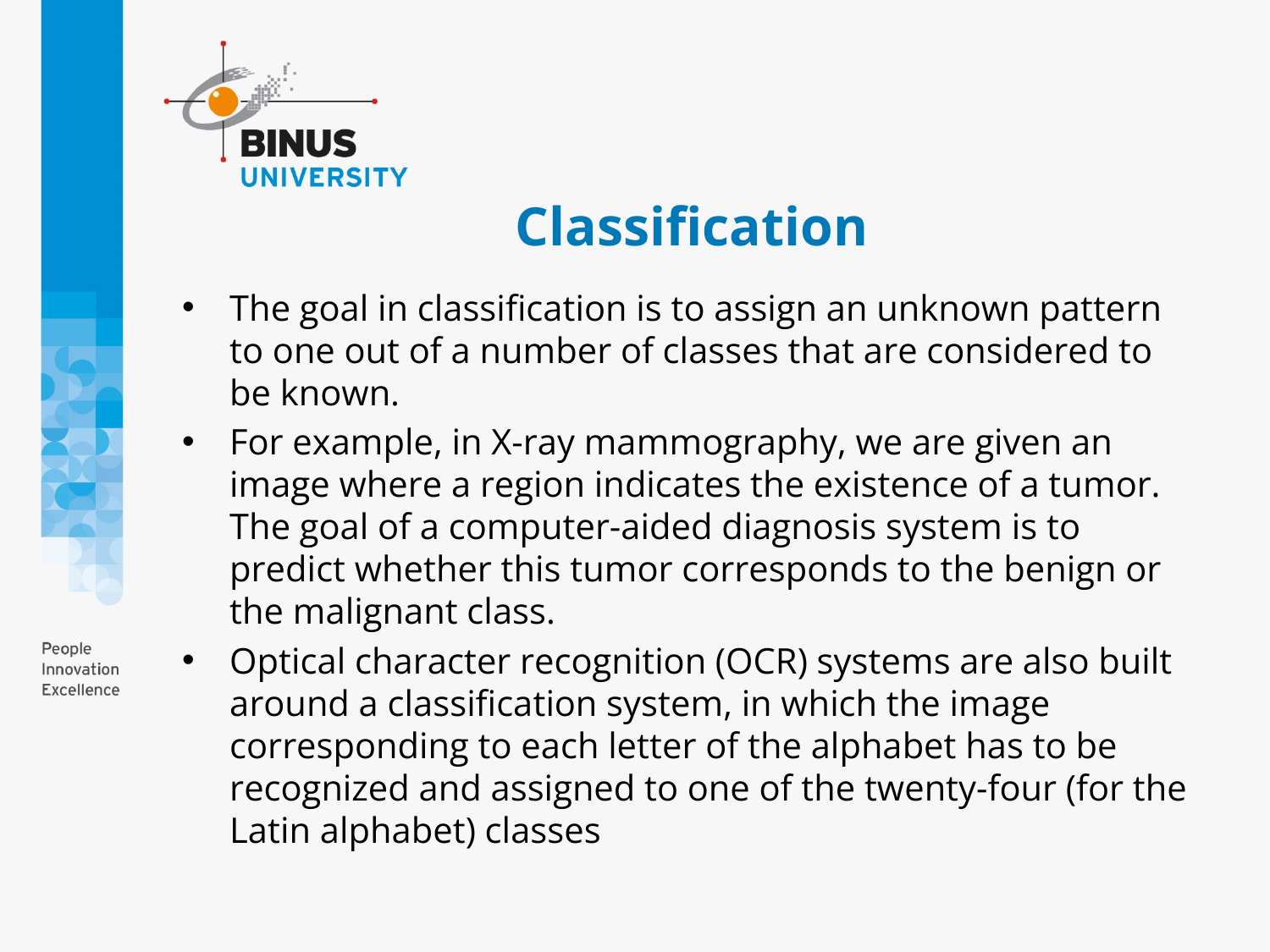

# Classification
The goal in classification is to assign an unknown pattern to one out of a number of classes that are considered to be known.
For example, in X-ray mammography, we are given an image where a region indicates the existence of a tumor. The goal of a computer-aided diagnosis system is to predict whether this tumor corresponds to the benign or the malignant class.
Optical character recognition (OCR) systems are also built around a classification system, in which the image corresponding to each letter of the alphabet has to be recognized and assigned to one of the twenty-four (for the Latin alphabet) classes